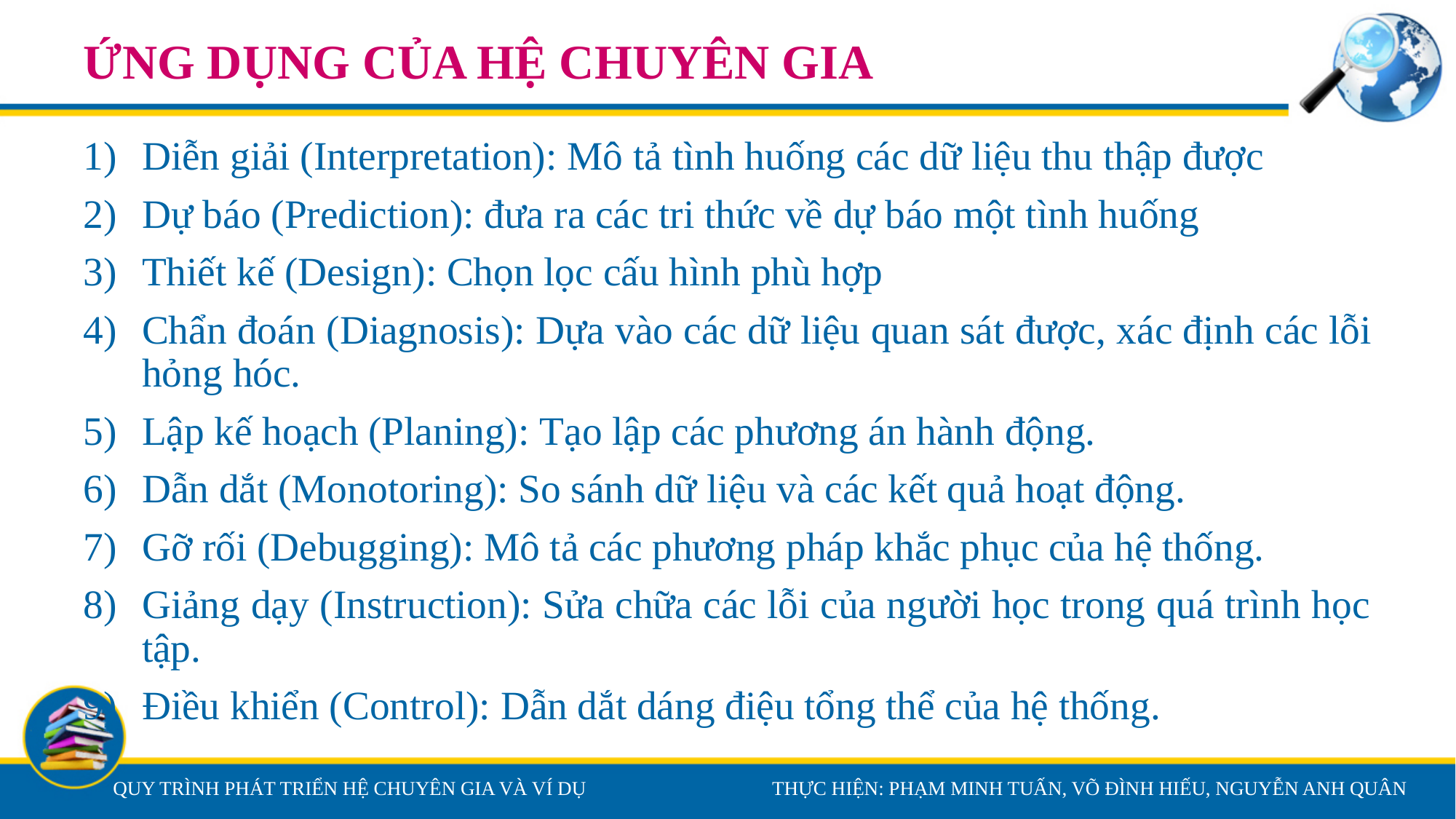

# ỨNG DỤNG CỦA HỆ CHUYÊN GIA
Diễn giải (Interpretation): Mô tả tình huống các dữ liệu thu thập được
Dự báo (Prediction): đưa ra các tri thức về dự báo một tình huống
Thiết kế (Design): Chọn lọc cấu hình phù hợp
Chẩn đoán (Diagnosis): Dựa vào các dữ liệu quan sát được, xác định các lỗi hỏng hóc.
Lập kế hoạch (Planing): Tạo lập các phương án hành động.
Dẫn dắt (Monotoring): So sánh dữ liệu và các kết quả hoạt động.
Gỡ rối (Debugging): Mô tả các phương pháp khắc phục của hệ thống.
Giảng dạy (Instruction): Sửa chữa các lỗi của người học trong quá trình học tập.
Điều khiển (Control): Dẫn dắt dáng điệu tổng thể của hệ thống.